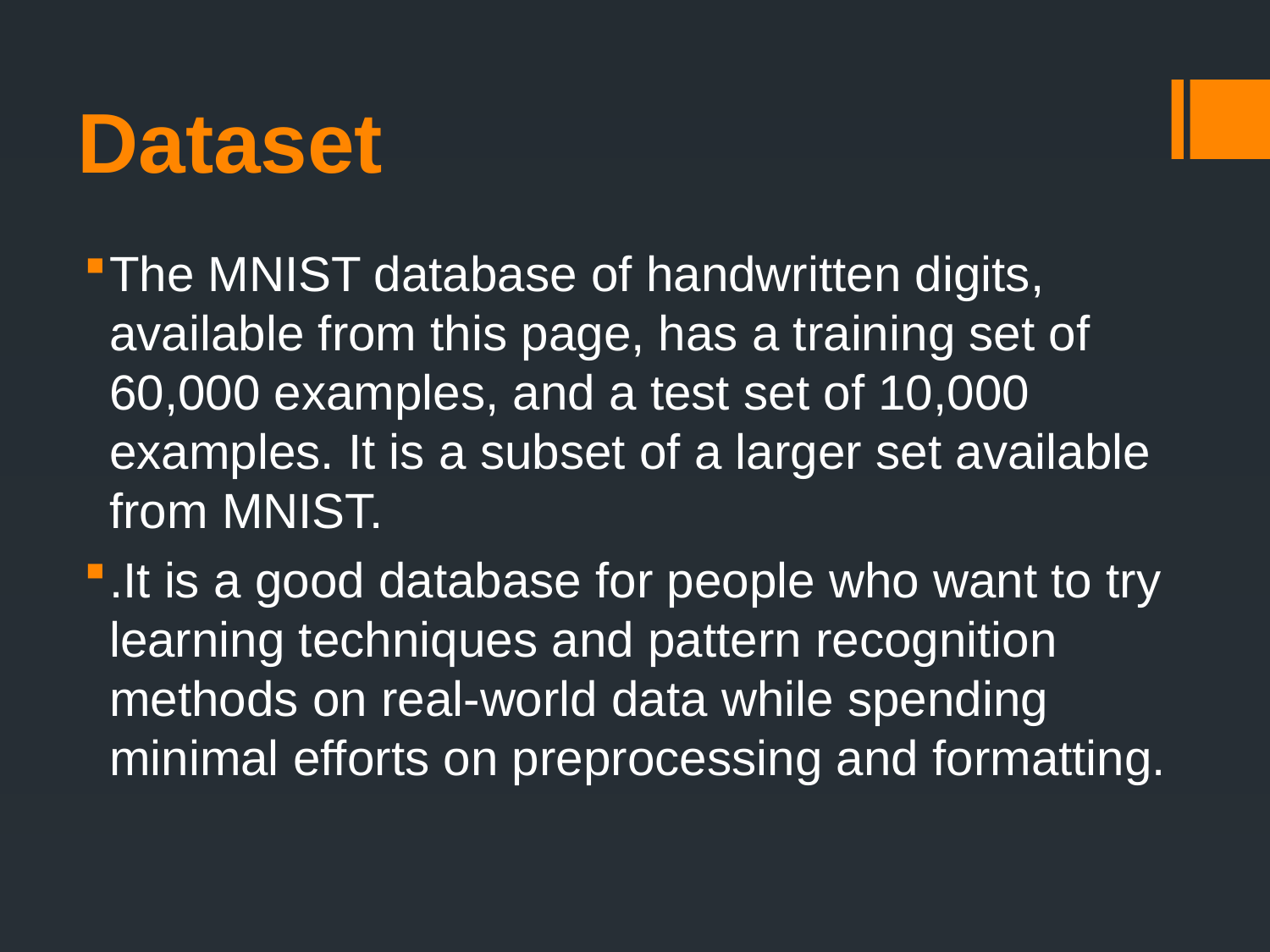

# Dataset
The MNIST database of handwritten digits, available from this page, has a training set of 60,000 examples, and a test set of 10,000 examples. It is a subset of a larger set available from MNIST.
.It is a good database for people who want to try learning techniques and pattern recognition methods on real-world data while spending minimal efforts on preprocessing and formatting.